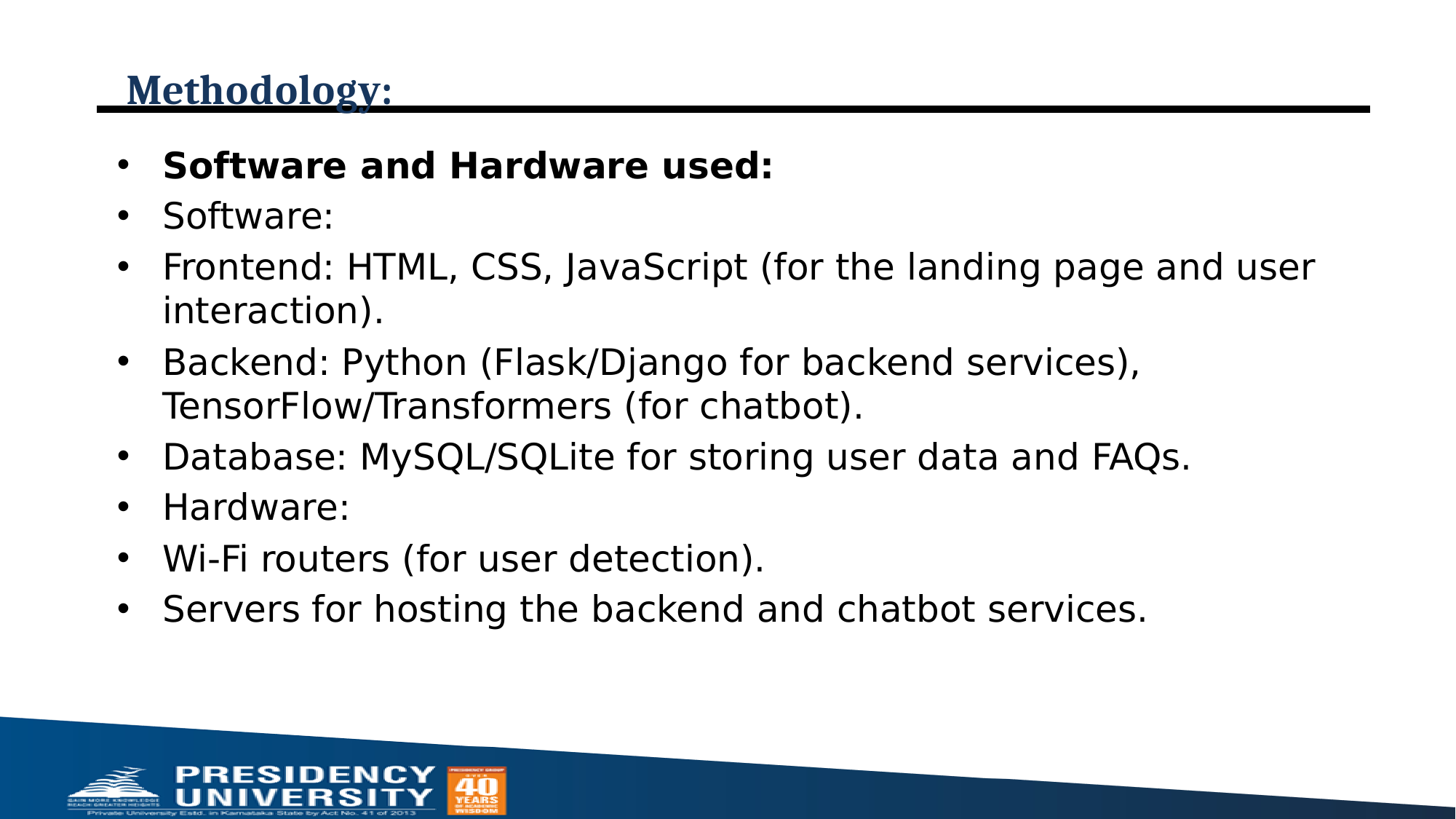

# Methodology:
Software and Hardware used:
Software:
Frontend: HTML, CSS, JavaScript (for the landing page and user interaction).
Backend: Python (Flask/Django for backend services), TensorFlow/Transformers (for chatbot).
Database: MySQL/SQLite for storing user data and FAQs.
Hardware:
Wi-Fi routers (for user detection).
Servers for hosting the backend and chatbot services.